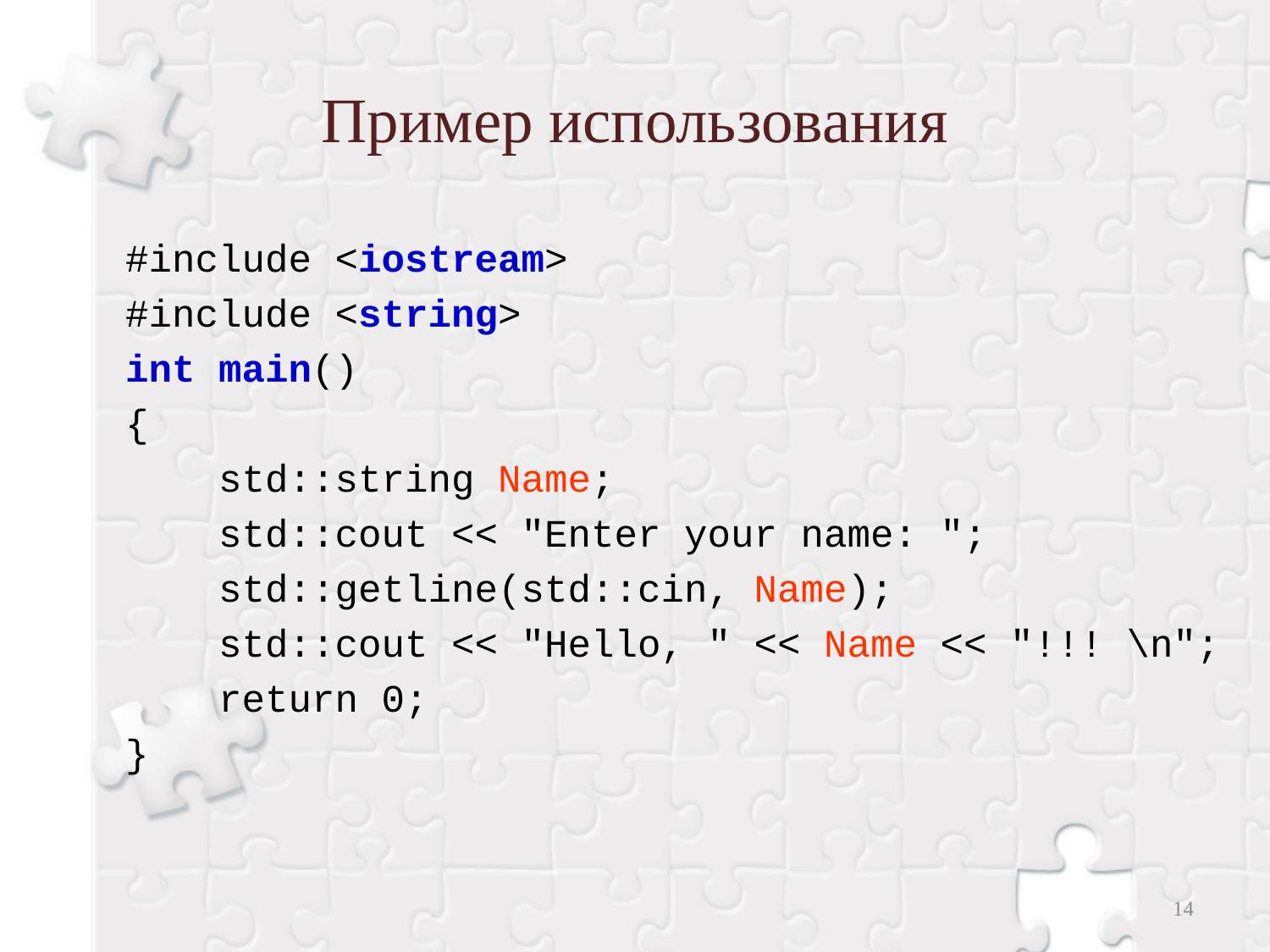

# Пример использования
#include <iostream>
#include <string>
int main()
{
    std::string Name;
    std::cout << "Enter your name: ";
    std::getline(std::cin, Name);
    std::cout << "Hello, " << Name << "!!! \n";
    return 0;
}

14